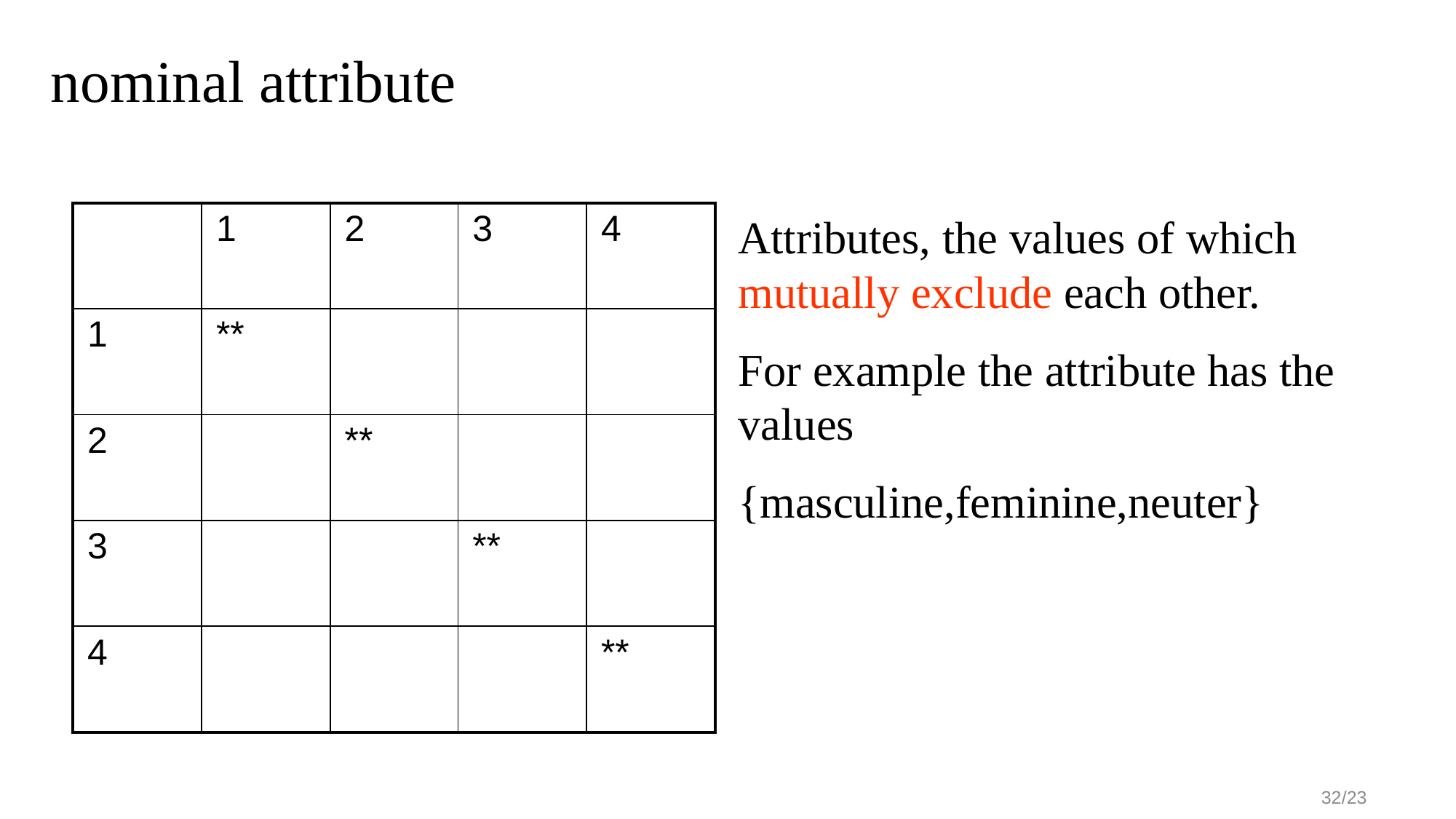

# nominal attribute
|  | 1 | 2 | 3 | 4 |
| --- | --- | --- | --- | --- |
| 1 | \*\* |  |  |  |
| 2 |  | \*\* |  |  |
| 3 |  |  | \*\* |  |
| 4 |  |  |  | \*\* |
Attributes, the values of which mutually exclude each other.
For example the attribute has the values
{masculine,feminine,neuter}
32/23